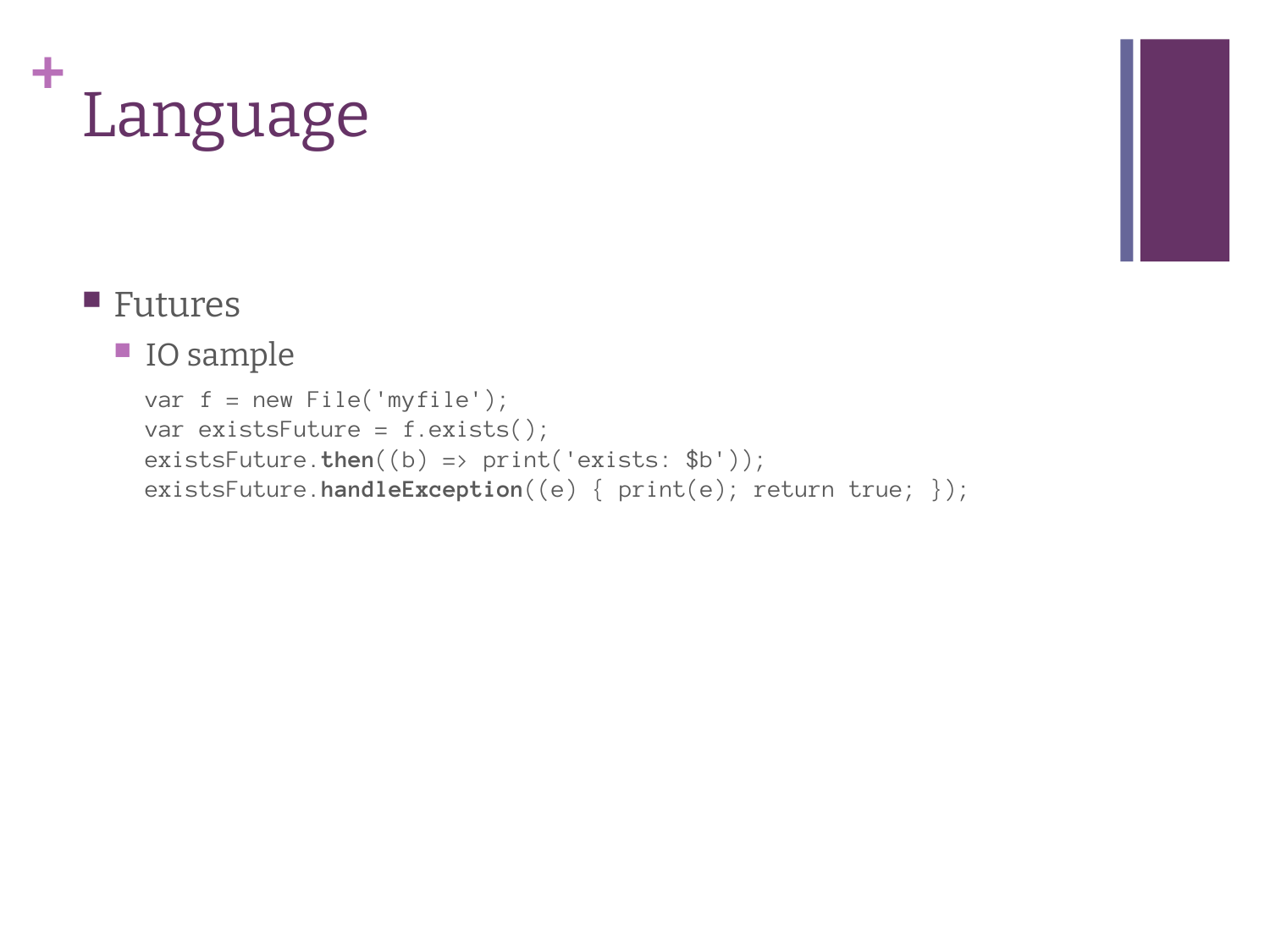

# Language
Futures
IO sample
	var f = new File('myfile');
var existsFuture = f.exists();
existsFuture.then((b) => print('exists: $b'));
existsFuture.handleException((e) { print(e); return true; });